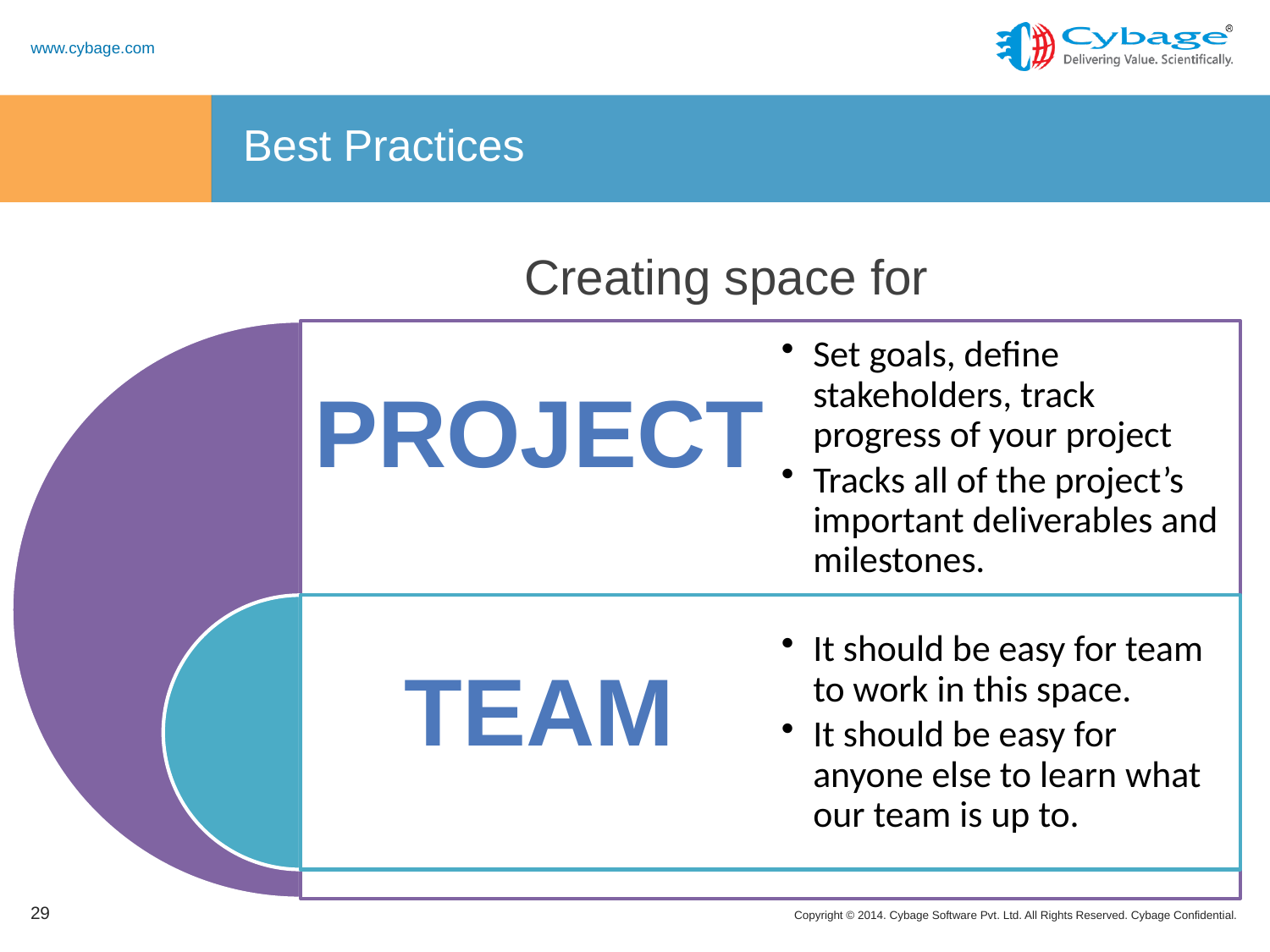

# Best Practices
Creating space for

Set goals, define stakeholders, track progress of your project
Tracks all of the project’s important deliverables and milestones.
It should be easy for team to work in this space.
It should be easy for anyone else to learn what our team is up to.
Project
Team
29